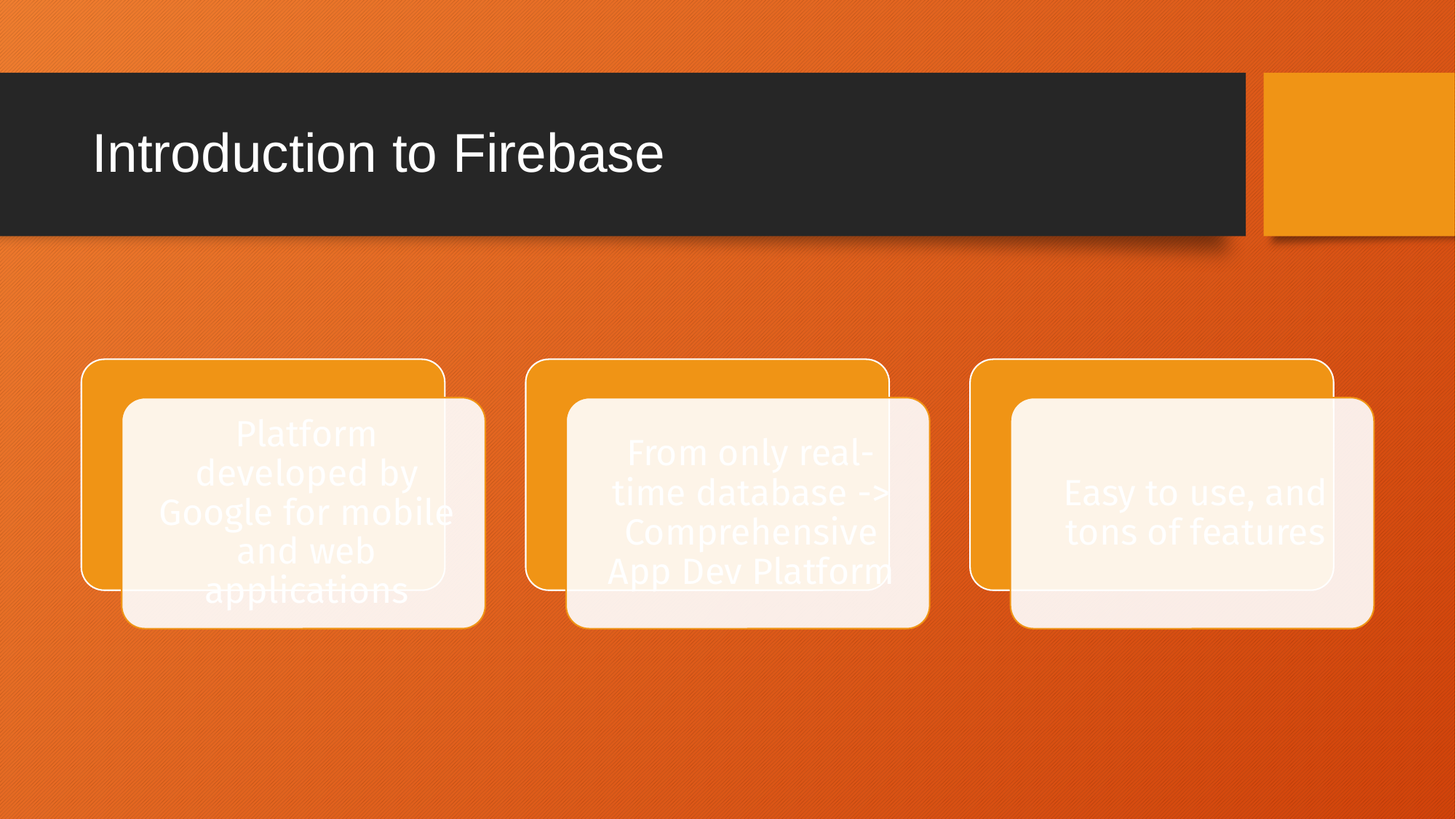

# Introduction to Firebase
Platform developed by Google for mobile and web applications
From only real-time database -> Comprehensive App Dev Platform
Easy to use, and tons of features